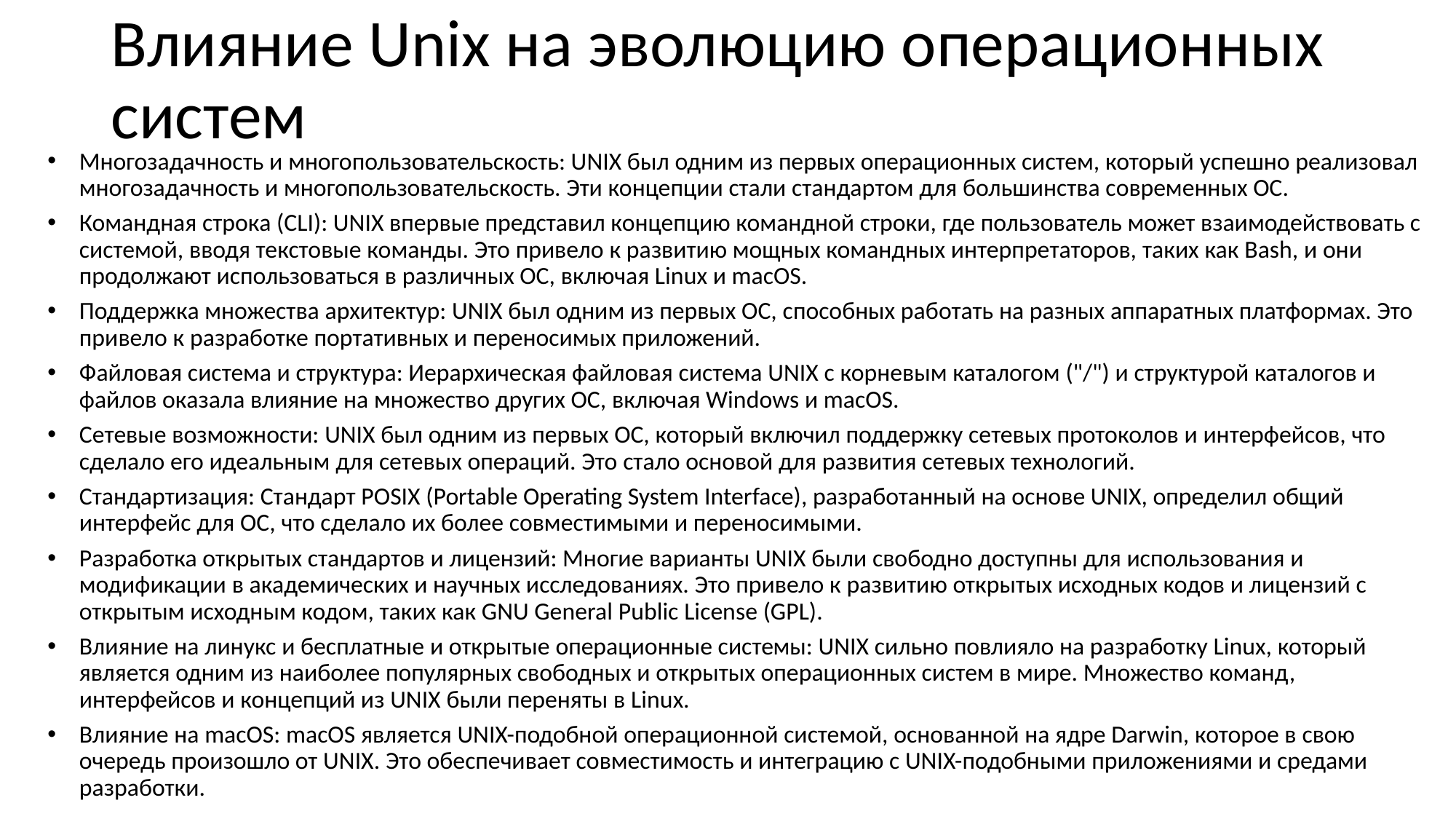

# Влияние Unix на эволюцию операционных систем
Многозадачность и многопользовательскость: UNIX был одним из первых операционных систем, который успешно реализовал многозадачность и многопользовательскость. Эти концепции стали стандартом для большинства современных ОС.
Командная строка (CLI): UNIX впервые представил концепцию командной строки, где пользователь может взаимодействовать с системой, вводя текстовые команды. Это привело к развитию мощных командных интерпретаторов, таких как Bash, и они продолжают использоваться в различных ОС, включая Linux и macOS.
Поддержка множества архитектур: UNIX был одним из первых ОС, способных работать на разных аппаратных платформах. Это привело к разработке портативных и переносимых приложений.
Файловая система и структура: Иерархическая файловая система UNIX с корневым каталогом ("/") и структурой каталогов и файлов оказала влияние на множество других ОС, включая Windows и macOS.
Сетевые возможности: UNIX был одним из первых ОС, который включил поддержку сетевых протоколов и интерфейсов, что сделало его идеальным для сетевых операций. Это стало основой для развития сетевых технологий.
Стандартизация: Стандарт POSIX (Portable Operating System Interface), разработанный на основе UNIX, определил общий интерфейс для ОС, что сделало их более совместимыми и переносимыми.
Разработка открытых стандартов и лицензий: Многие варианты UNIX были свободно доступны для использования и модификации в академических и научных исследованиях. Это привело к развитию открытых исходных кодов и лицензий с открытым исходным кодом, таких как GNU General Public License (GPL).
Влияние на линукс и бесплатные и открытые операционные системы: UNIX сильно повлияло на разработку Linux, который является одним из наиболее популярных свободных и открытых операционных систем в мире. Множество команд, интерфейсов и концепций из UNIX были переняты в Linux.
Влияние на macOS: macOS является UNIX-подобной операционной системой, основанной на ядре Darwin, которое в свою очередь произошло от UNIX. Это обеспечивает совместимость и интеграцию с UNIX-подобными приложениями и средами разработки.